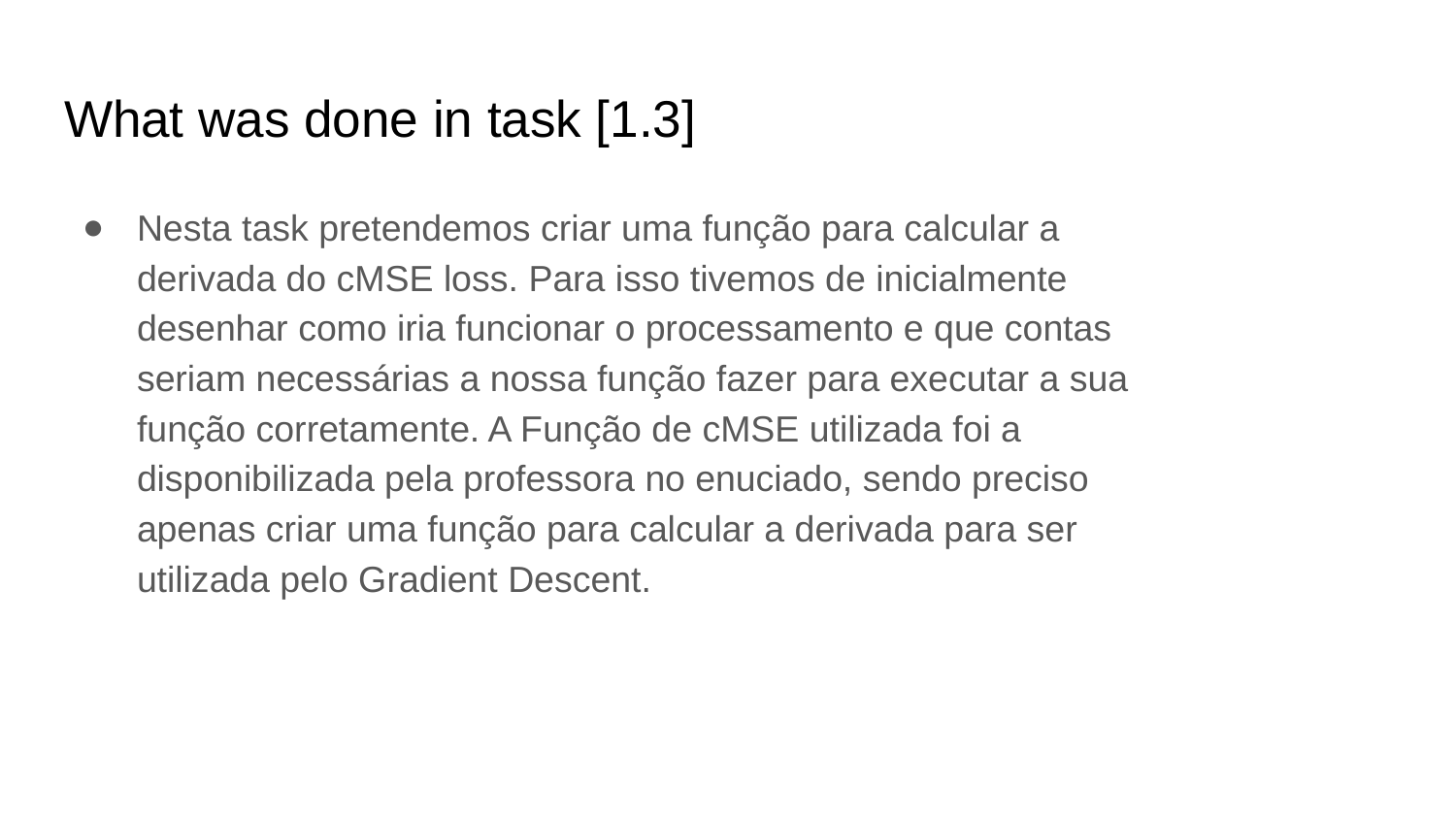

# What was done in task [1.3]
Nesta task pretendemos criar uma função para calcular a derivada do cMSE loss. Para isso tivemos de inicialmente desenhar como iria funcionar o processamento e que contas seriam necessárias a nossa função fazer para executar a sua função corretamente. A Função de cMSE utilizada foi a disponibilizada pela professora no enuciado, sendo preciso apenas criar uma função para calcular a derivada para ser utilizada pelo Gradient Descent.